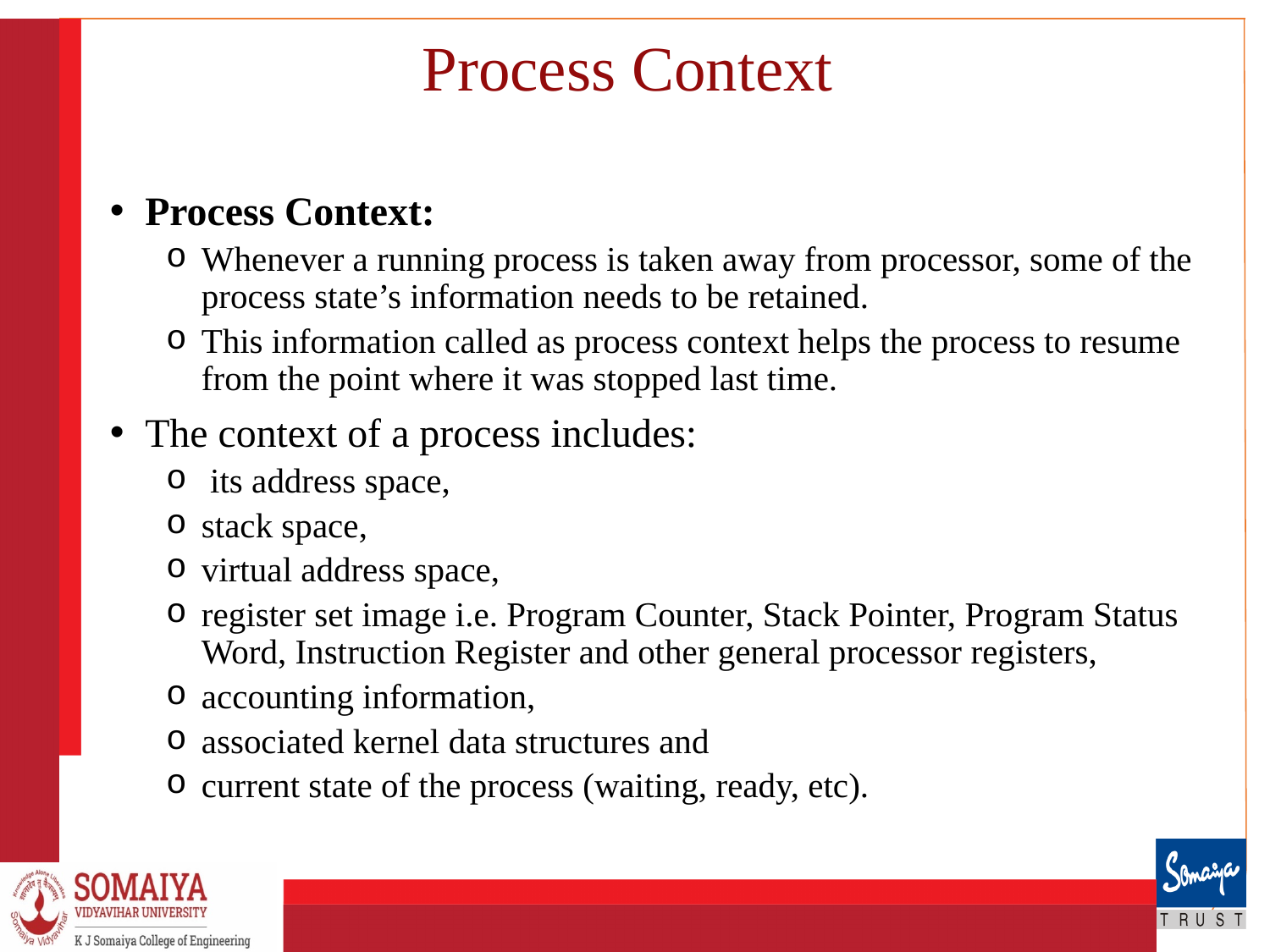

# Process Context
Process Context:
Whenever a running process is taken away from processor, some of the process state’s information needs to be retained.
This information called as process context helps the process to resume from the point where it was stopped last time.
The context of a process includes:
 its address space,
stack space,
virtual address space,
register set image i.e. Program Counter, Stack Pointer, Program Status Word, Instruction Register and other general processor registers,
accounting information,
associated kernel data structures and
current state of the process (waiting, ready, etc).